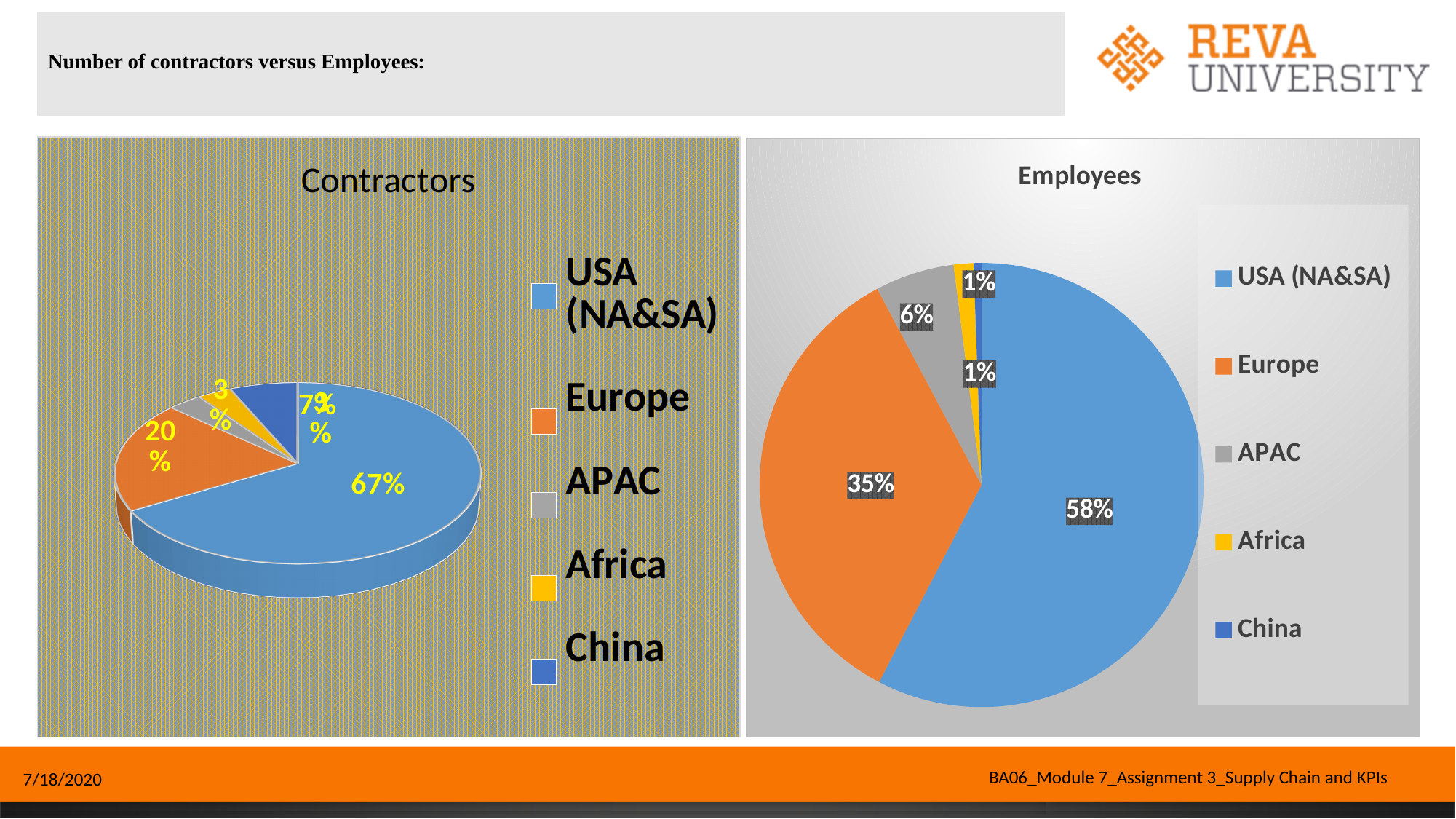

# Number of contractors versus Employees:

[unsupported chart]

### Chart: Employees

| Category |  |
|---|---|
| USA (NA&SA) | 2000.0 |
| Europe  | 1200.0 |
| APAC | 200.0 |
| Africa  | 50.0 |
| China  | 20.0 |
BA06_Module 7_Assignment 3_Supply Chain and KPIs
7/18/2020